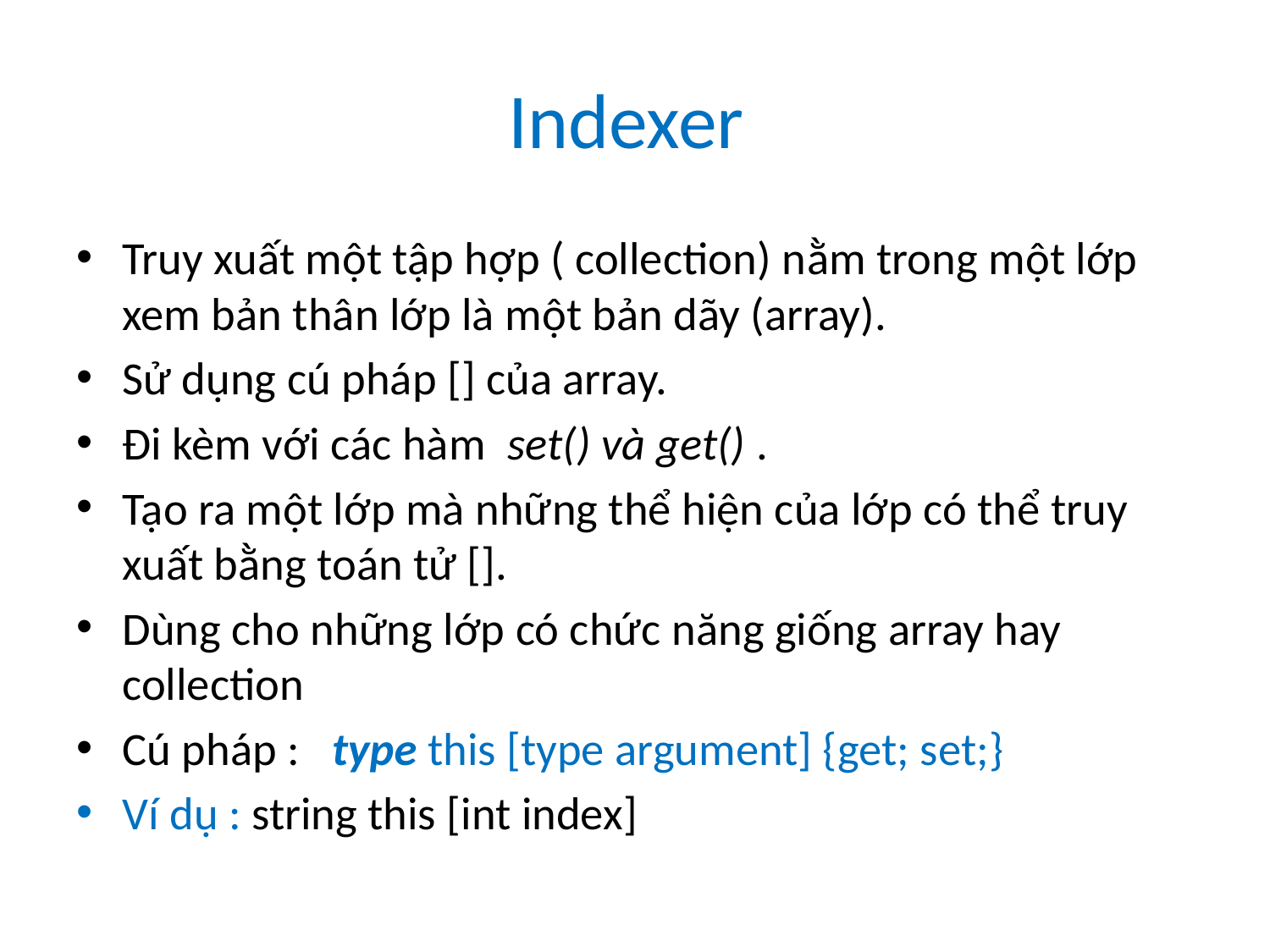

# Indexer
Truy xuất một tập hợp ( collection) nằm trong một lớp xem bản thân lớp là một bản dãy (array).
Sử dụng cú pháp [] của array.
Đi kèm với các hàm  set() và get() .
Tạo ra một lớp mà những thể hiện của lớp có thể truy xuất bằng toán tử [].
Dùng cho những lớp có chức năng giống array hay collection
Cú pháp :   type this [type argument] {get; set;}
Ví dụ : string this [int index]